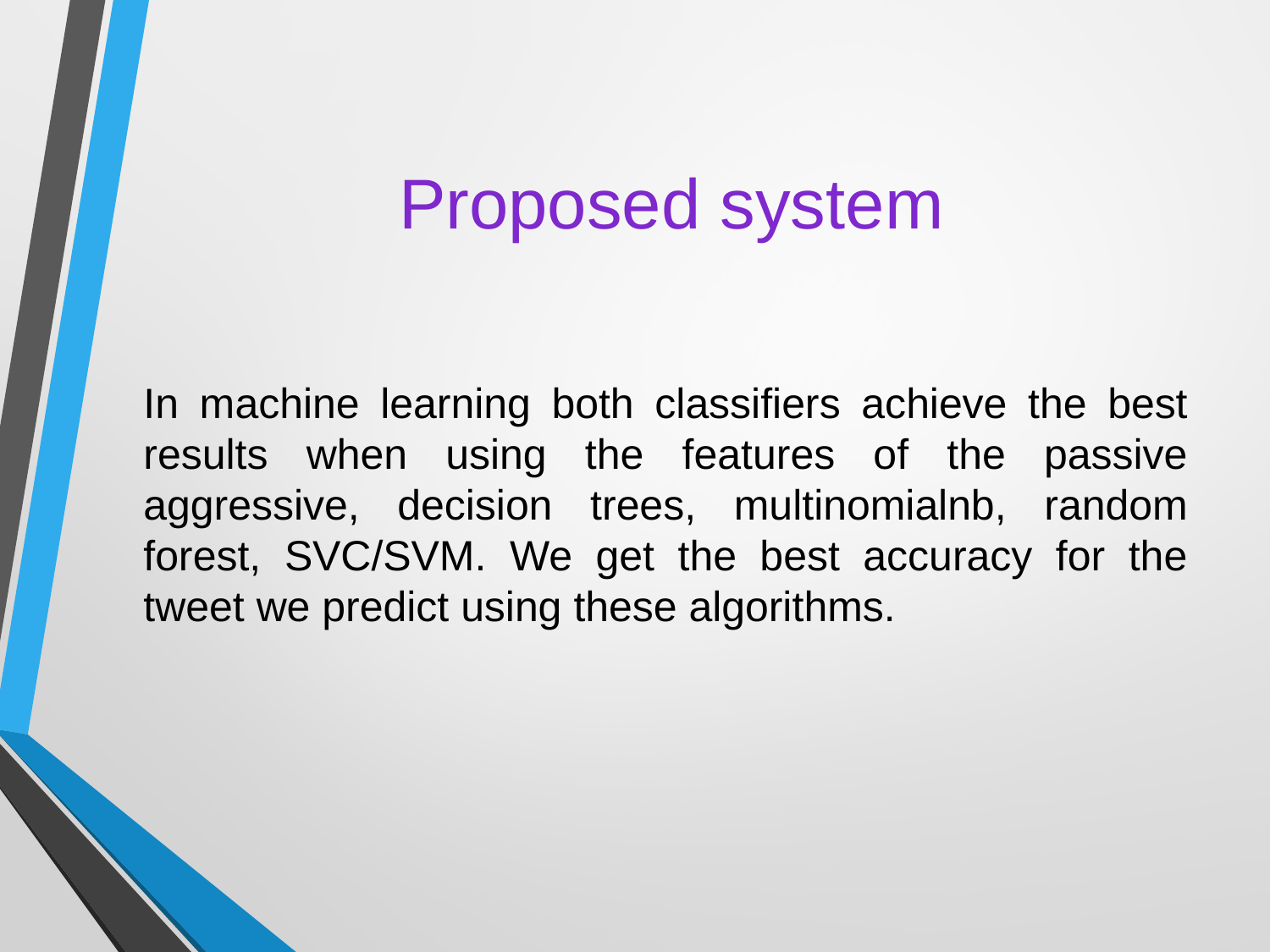

# Proposed system
In machine learning both classifiers achieve the best results when using the features of the passive aggressive, decision trees, multinomialnb, random forest, SVC/SVM. We get the best accuracy for the tweet we predict using these algorithms.